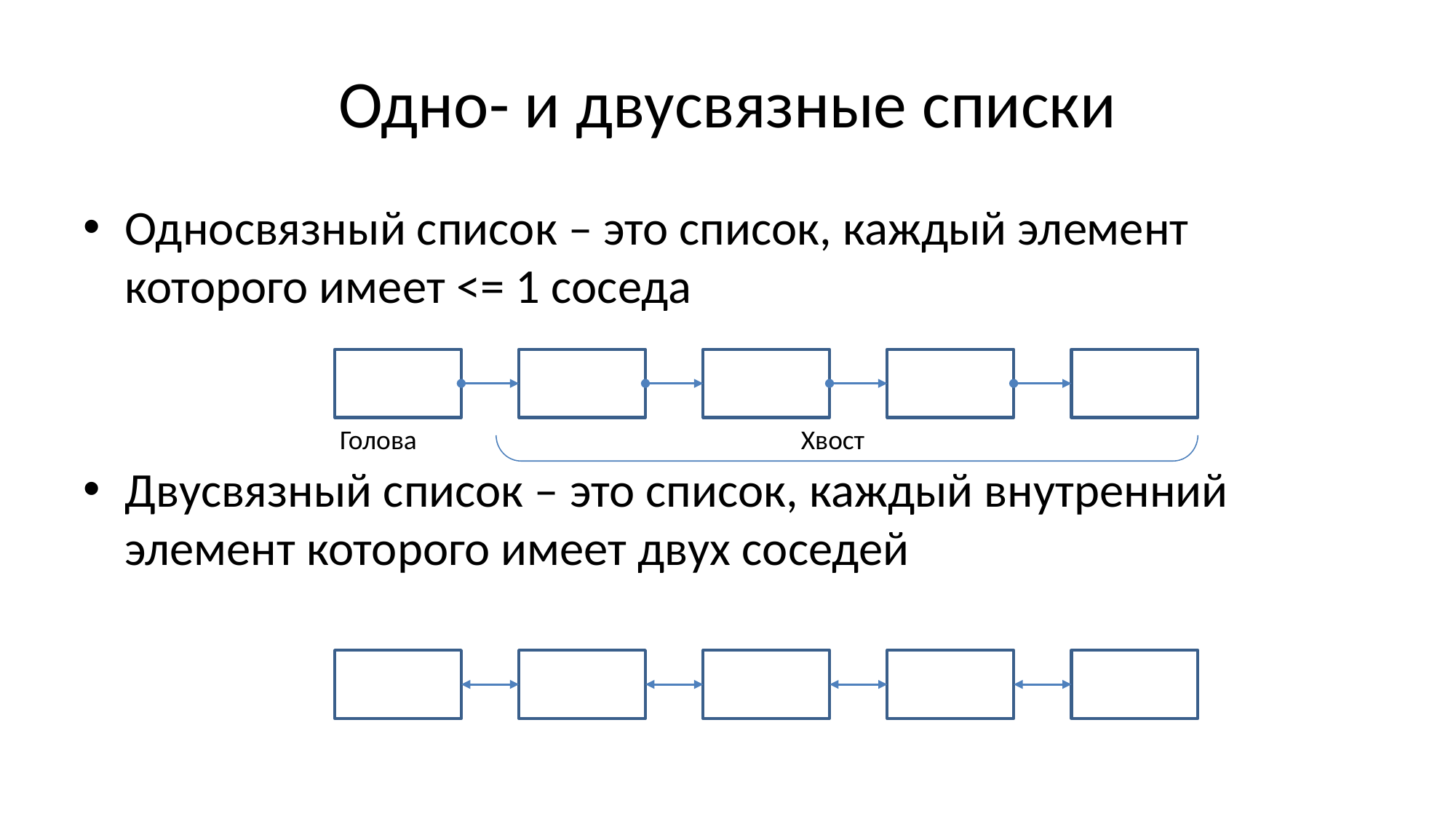

# Одно- и двусвязные списки
Односвязный список – это список, каждый элемент которого имеет <= 1 соседа

Двусвязный список – это список, каждый внутренний элемент которого имеет двух соседей

Голова
Хвост